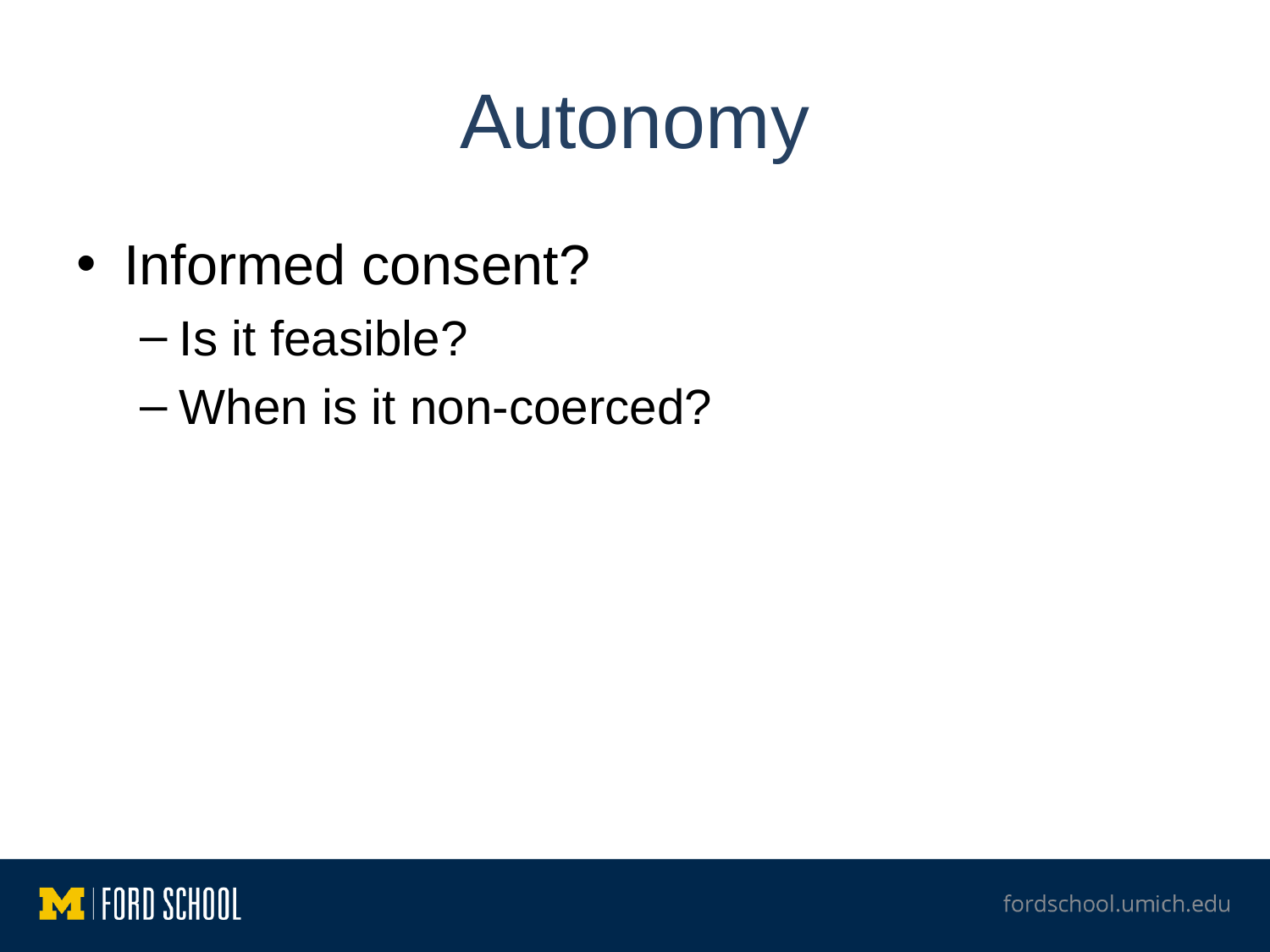

# Autonomy
Informed consent?
Is it feasible?
When is it non-coerced?